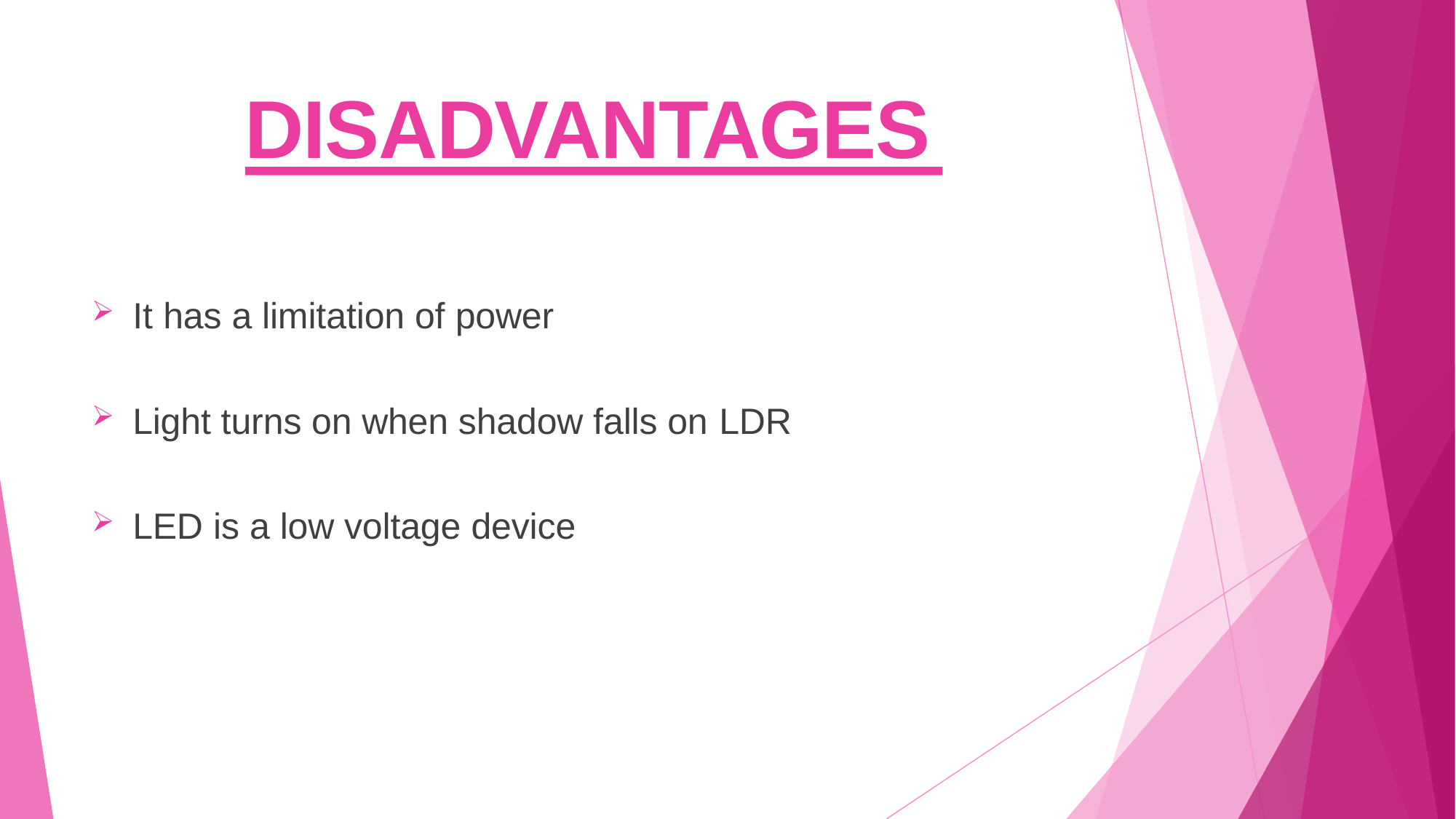

# DISADVANTAGES

It has a limitation of power

Light turns on when shadow falls on LDR

LED is a low voltage device